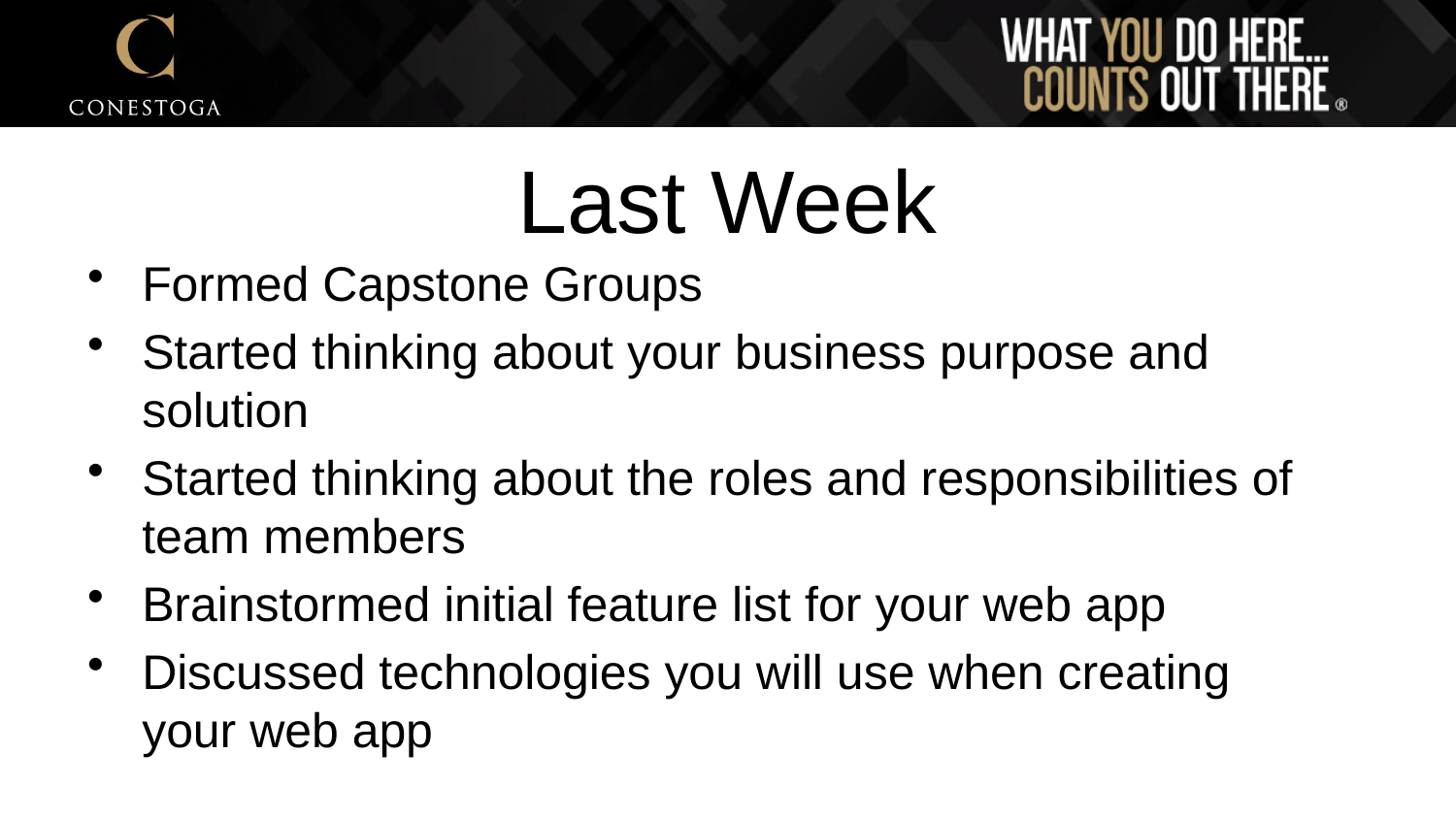

# Last Week
Formed Capstone Groups
Started thinking about your business purpose and solution
Started thinking about the roles and responsibilities of team members
Brainstormed initial feature list for your web app
Discussed technologies you will use when creating your web app